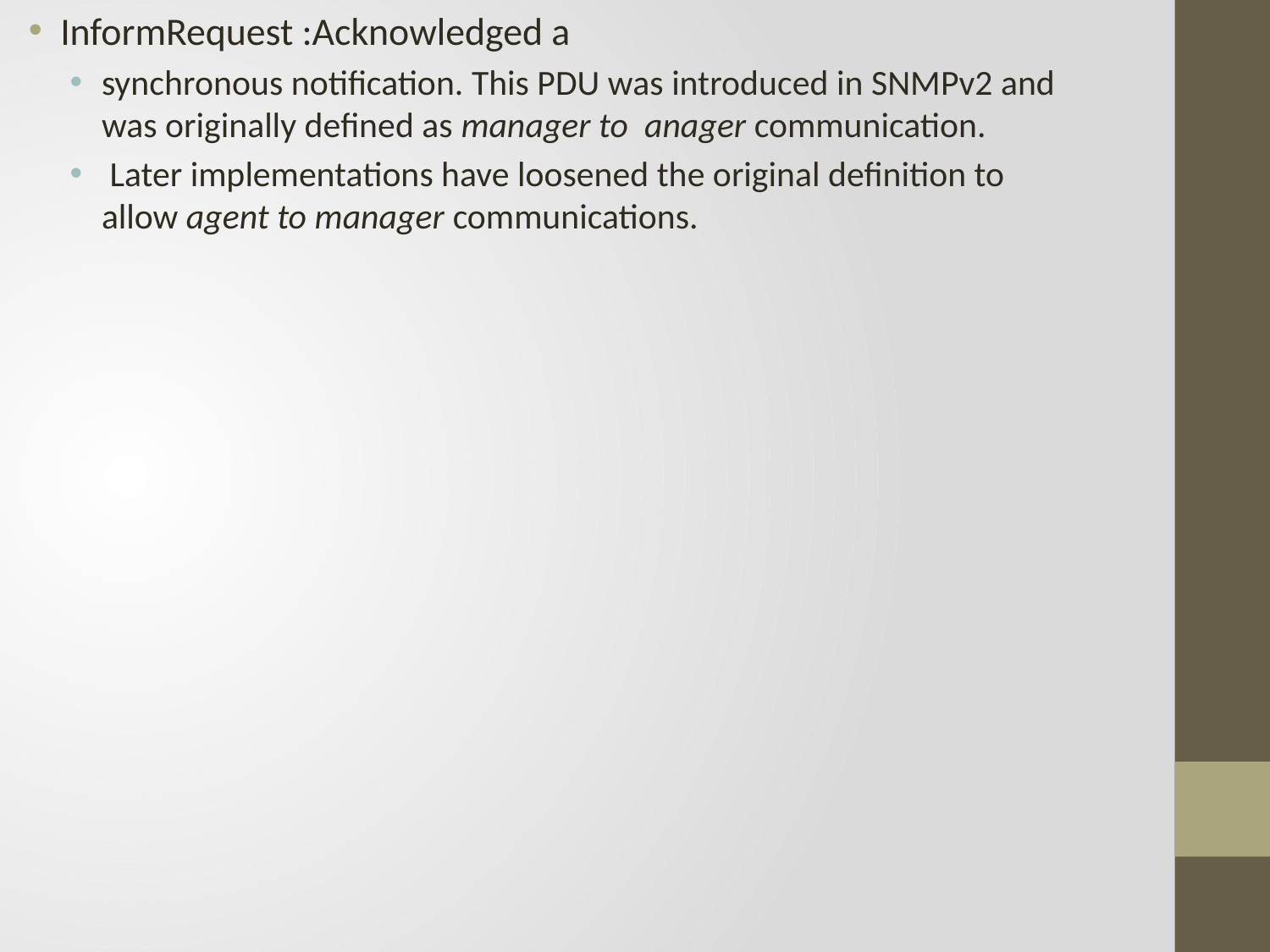

InformRequest :Acknowledged a
synchronous notification. This PDU was introduced in SNMPv2 and was originally defined as manager to  anager communication.
 Later implementations have loosened the original definition to allow agent to manager communications.